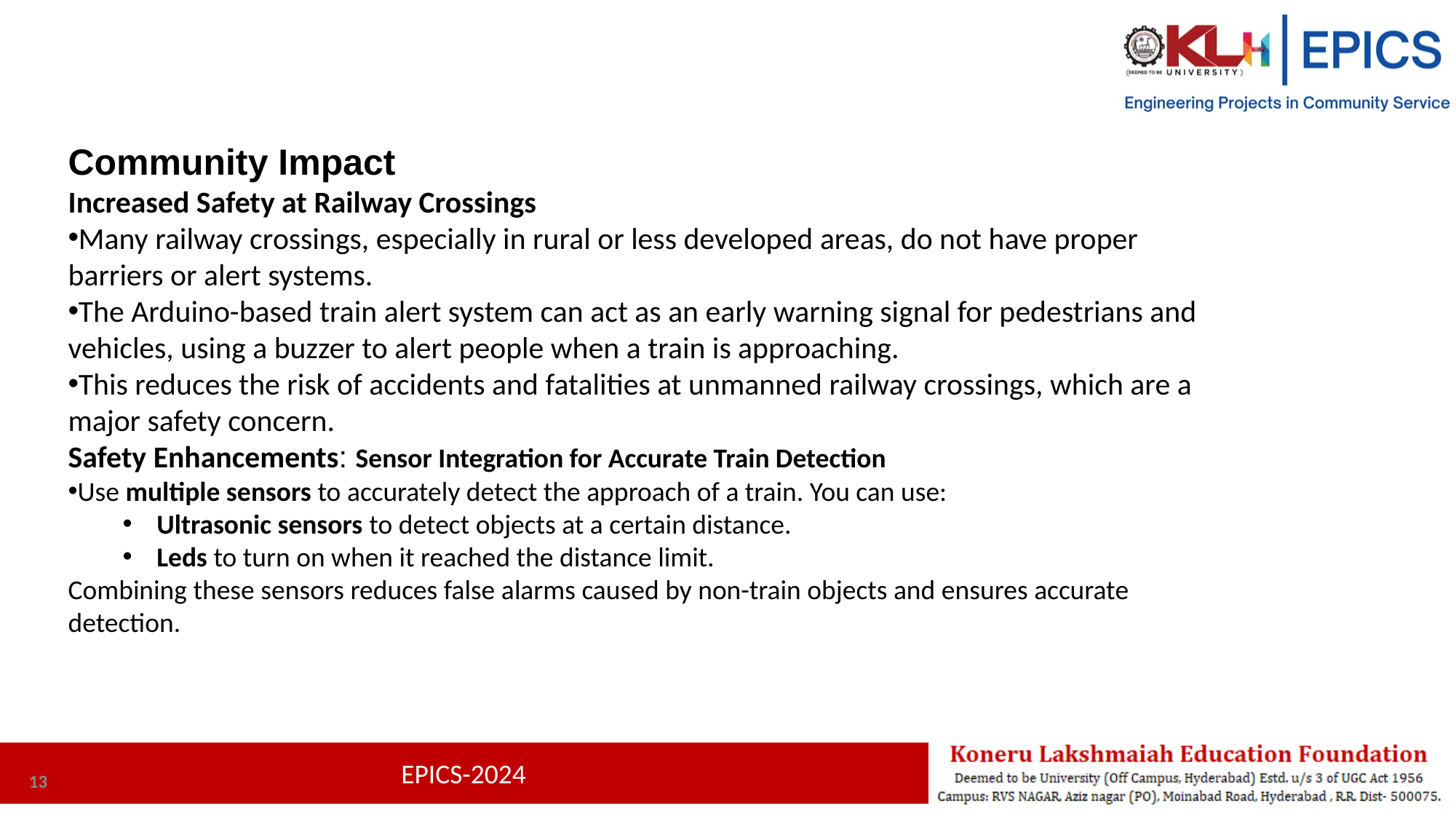

Community Impact
Increased Safety at Railway Crossings
Many railway crossings, especially in rural or less developed areas, do not have proper barriers or alert systems.
The Arduino-based train alert system can act as an early warning signal for pedestrians and vehicles, using a buzzer to alert people when a train is approaching.
This reduces the risk of accidents and fatalities at unmanned railway crossings, which are a major safety concern.
Safety Enhancements: Sensor Integration for Accurate Train Detection
Use multiple sensors to accurately detect the approach of a train. You can use:
Ultrasonic sensors to detect objects at a certain distance.
Leds to turn on when it reached the distance limit.
Combining these sensors reduces false alarms caused by non-train objects and ensures accurate detection.

13